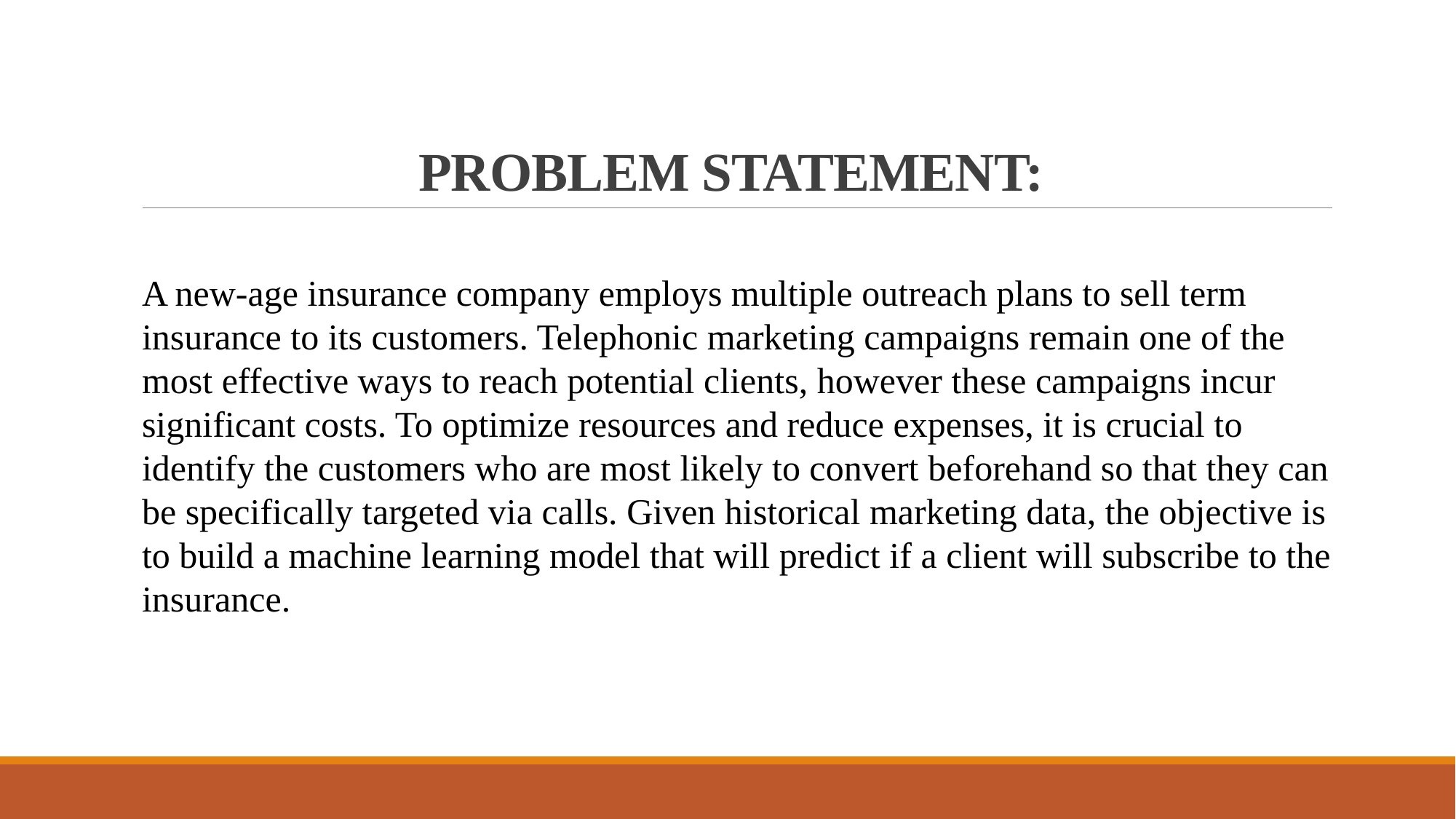

# PROBLEM STATEMENT:
A new-age insurance company employs multiple outreach plans to sell term insurance to its customers. Telephonic marketing campaigns remain one of the most effective ways to reach potential clients, however these campaigns incur significant costs. To optimize resources and reduce expenses, it is crucial to identify the customers who are most likely to convert beforehand so that they can be specifically targeted via calls. Given historical marketing data, the objective is to build a machine learning model that will predict if a client will subscribe to the insurance.